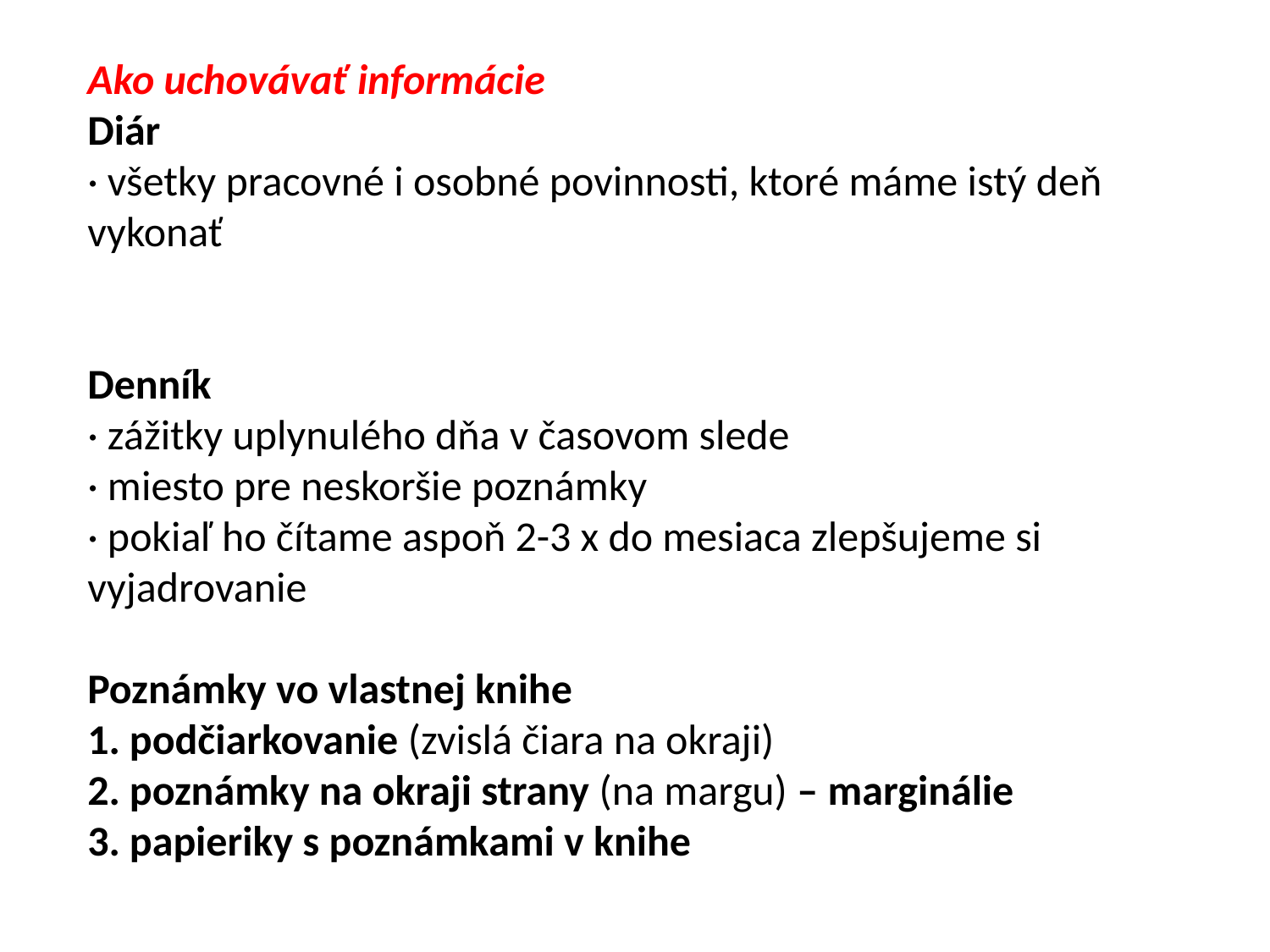

Ako uchovávať informácie
Diár
· všetky pracovné i osobné povinnosti, ktoré máme istý deň vykonať

Denník
· zážitky uplynulého dňa v časovom slede
· miesto pre neskoršie poznámky
· pokiaľ ho čítame aspoň 2-3 x do mesiaca zlepšujeme si vyjadrovanie

Poznámky vo vlastnej knihe
1. podčiarkovanie (zvislá čiara na okraji)
2. poznámky na okraji strany (na margu) – marginálie
3. papieriky s poznámkami v knihe